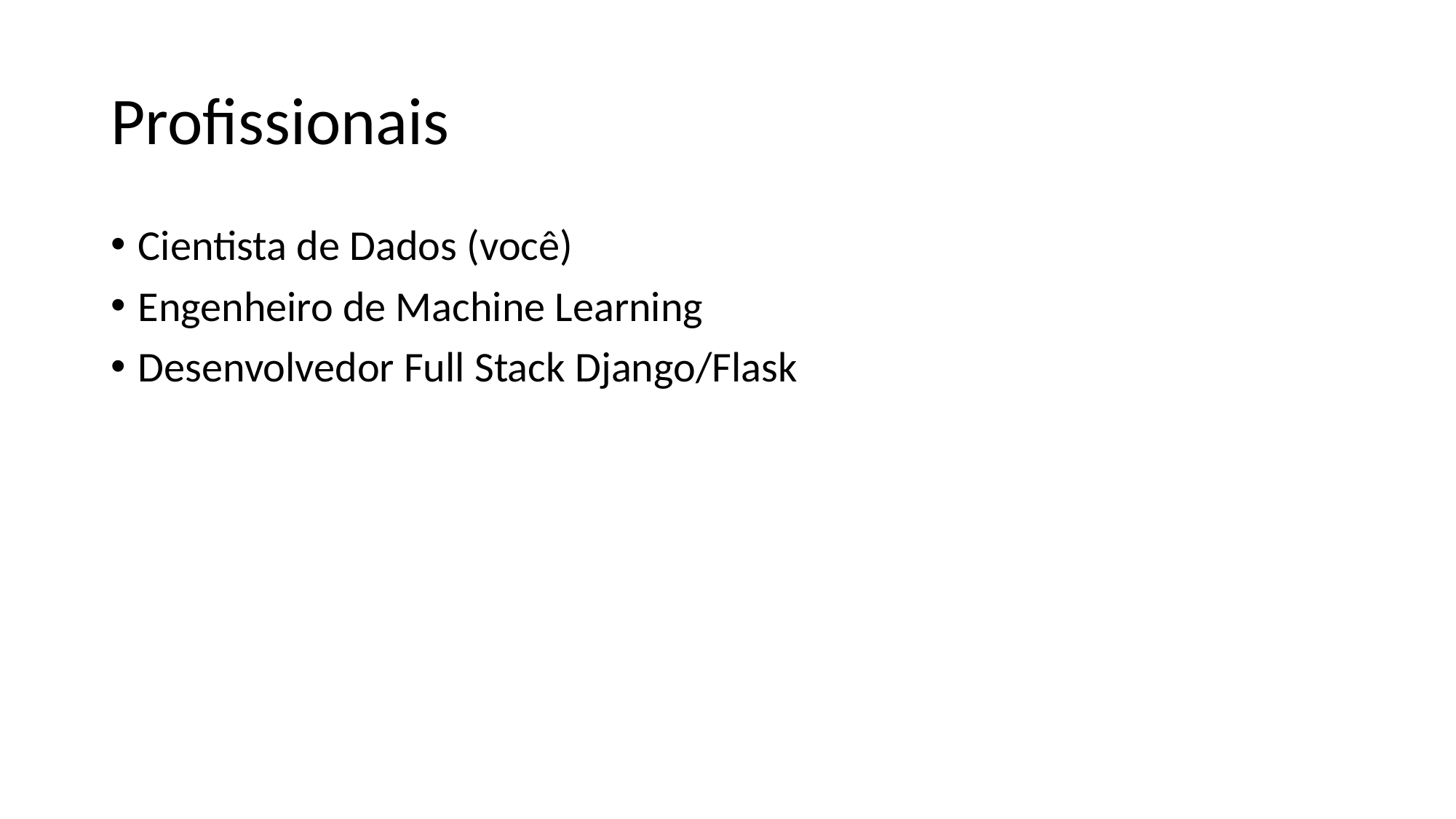

# Profissionais
Cientista de Dados (você)
Engenheiro de Machine Learning
Desenvolvedor Full Stack Django/Flask